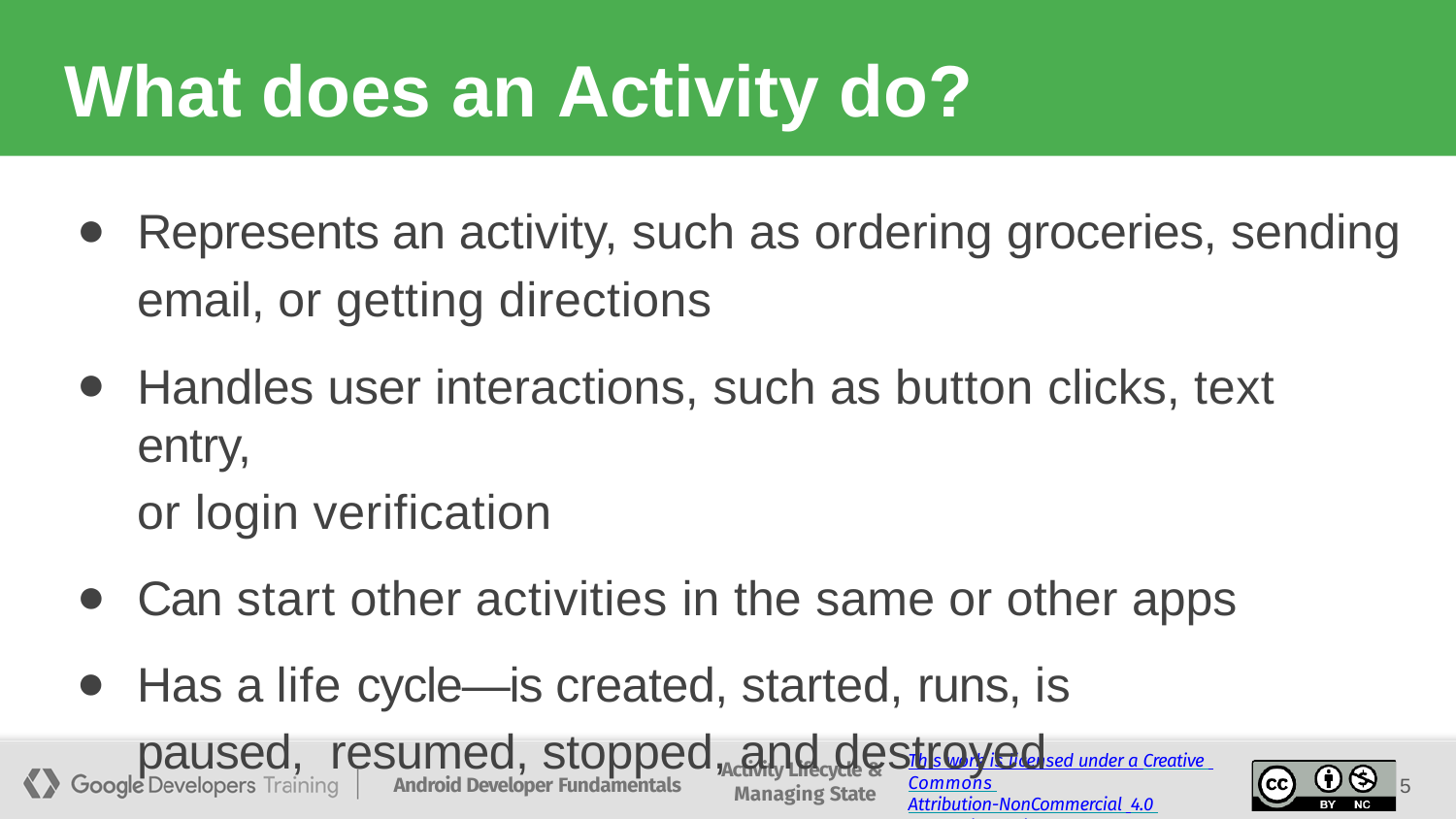

# What does an Activity do?
Represents an activity, such as ordering groceries, sending
email, or getting directions
Handles user interactions, such as button clicks, text entry,
or login verification
Can start other activities in the same or other apps
Has a life cycle—is created, started, runs, is paused,  resumed, stopped, and destroyed
This work is licensed under a Creative  Commons Attribution-NonCommercial  4.0 International License
Activity Lifecycle &  Managing State

Android Developer Fundamentals
5